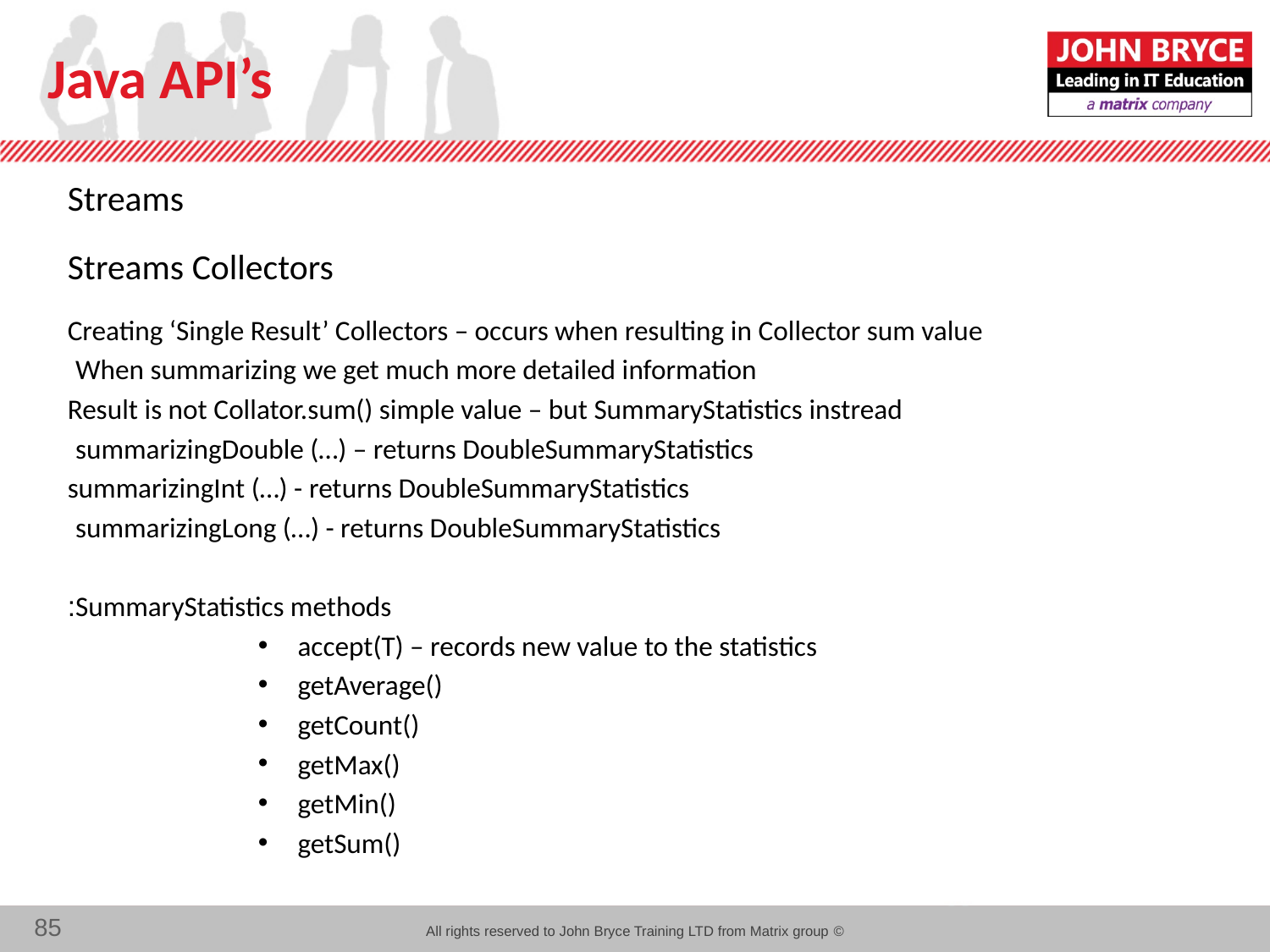

# Java API’s
Streams

Streams Collectors

Creating ‘Single Result’ Collectors – occurs when resulting in Collector sum value
When summarizing we get much more detailed information
Result is not Collator.sum() simple value – but SummaryStatistics instread
summarizingDouble (…) – returns DoubleSummaryStatistics
summarizingInt (…) - returns DoubleSummaryStatistics
summarizingLong (…) - returns DoubleSummaryStatistics

SummaryStatistics methods:
accept(T) – records new value to the statistics
getAverage()
getCount()
getMax()
getMin()
getSum()